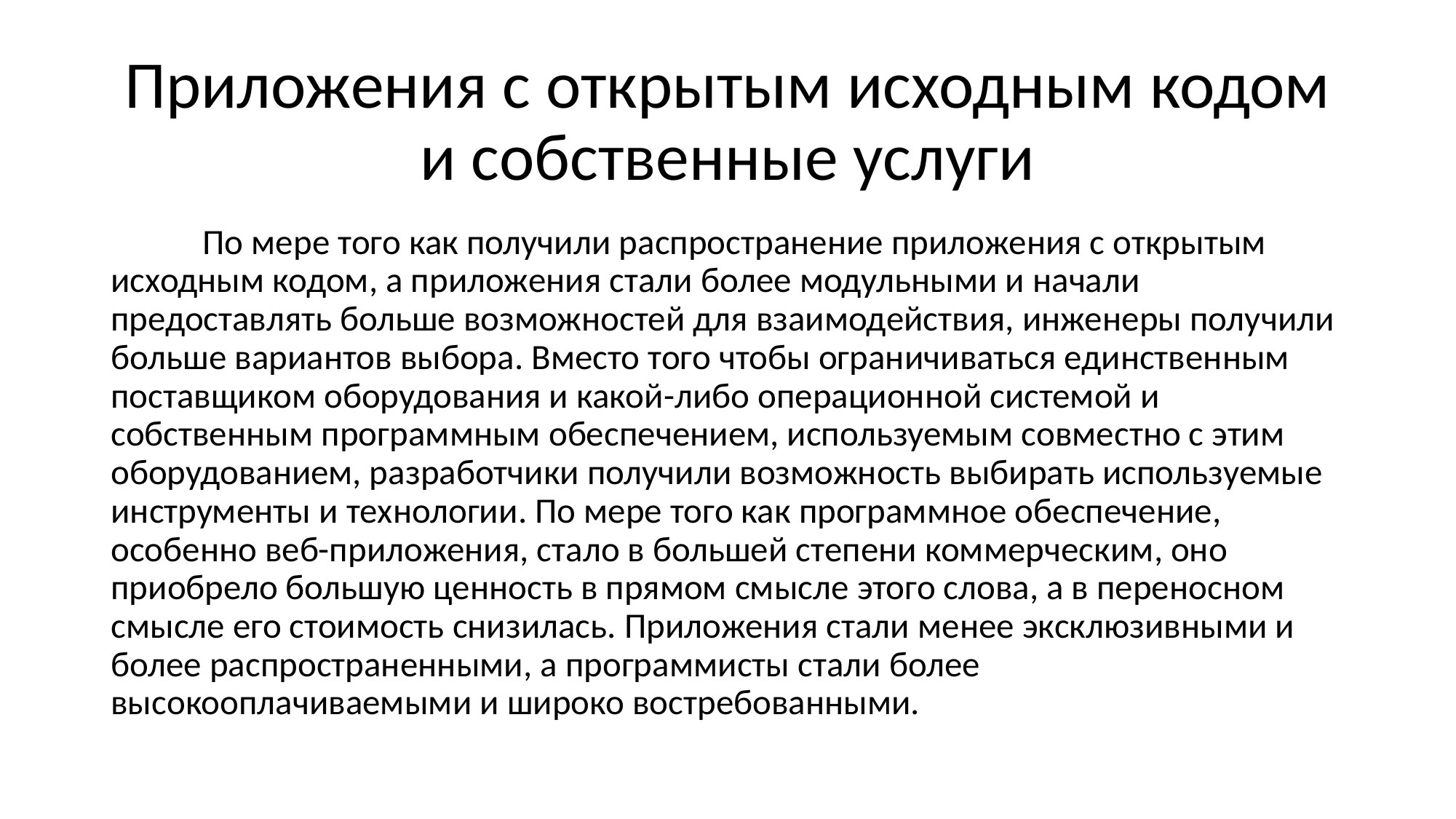

# Приложения с открытым исходным кодом и собственные услуги
	По мере того как получили распространение приложения с открытым исходным кодом, а приложения стали более модульными и начали предоставлять больше возможностей для взаимодействия, инженеры получили больше вариантов выбора. Вместо того чтобы ограничиваться единственным поставщиком оборудования и какой-либо операционной системой и собственным программным обеспечением, используемым совместно с этим оборудованием, разработчики получили возможность выбирать используемые инструменты и технологии. По мере того как программное обеспечение, особенно веб-приложения, стало в большей степени коммерческим, оно приобрело большую ценность в прямом смысле этого слова, а в переносном смысле его стоимость снизилась. Приложения стали менее эксклюзивными и более распространенными, а программисты стали более высокооплачиваемыми и широко востребованными.